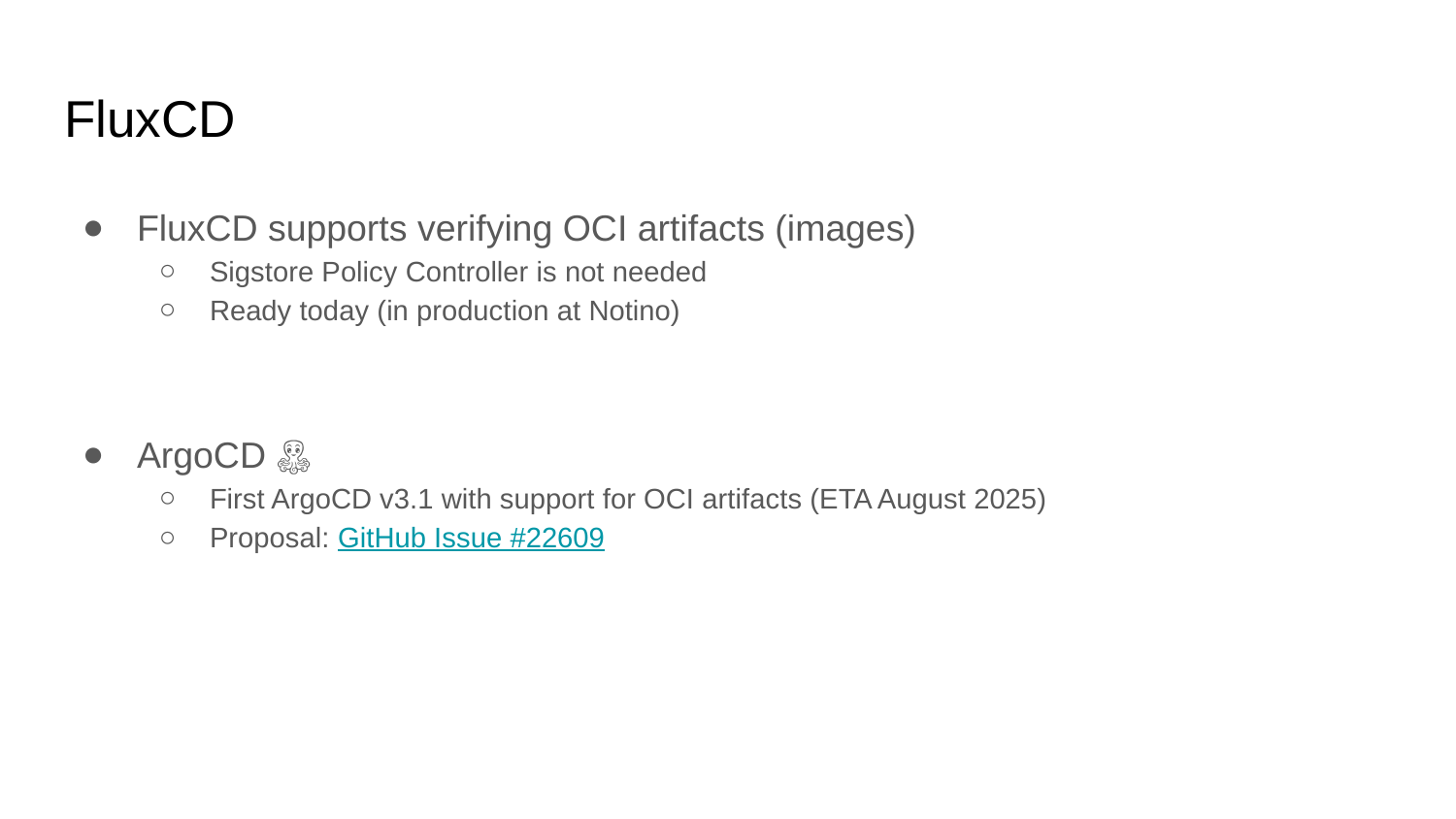

# FluxCD
FluxCD supports verifying OCI artifacts (images)
Sigstore Policy Controller is not needed
Ready today (in production at Notino)

ArgoCD 🐙
First ArgoCD v3.1 with support for OCI artifacts (ETA August 2025)
Proposal: GitHub Issue #22609